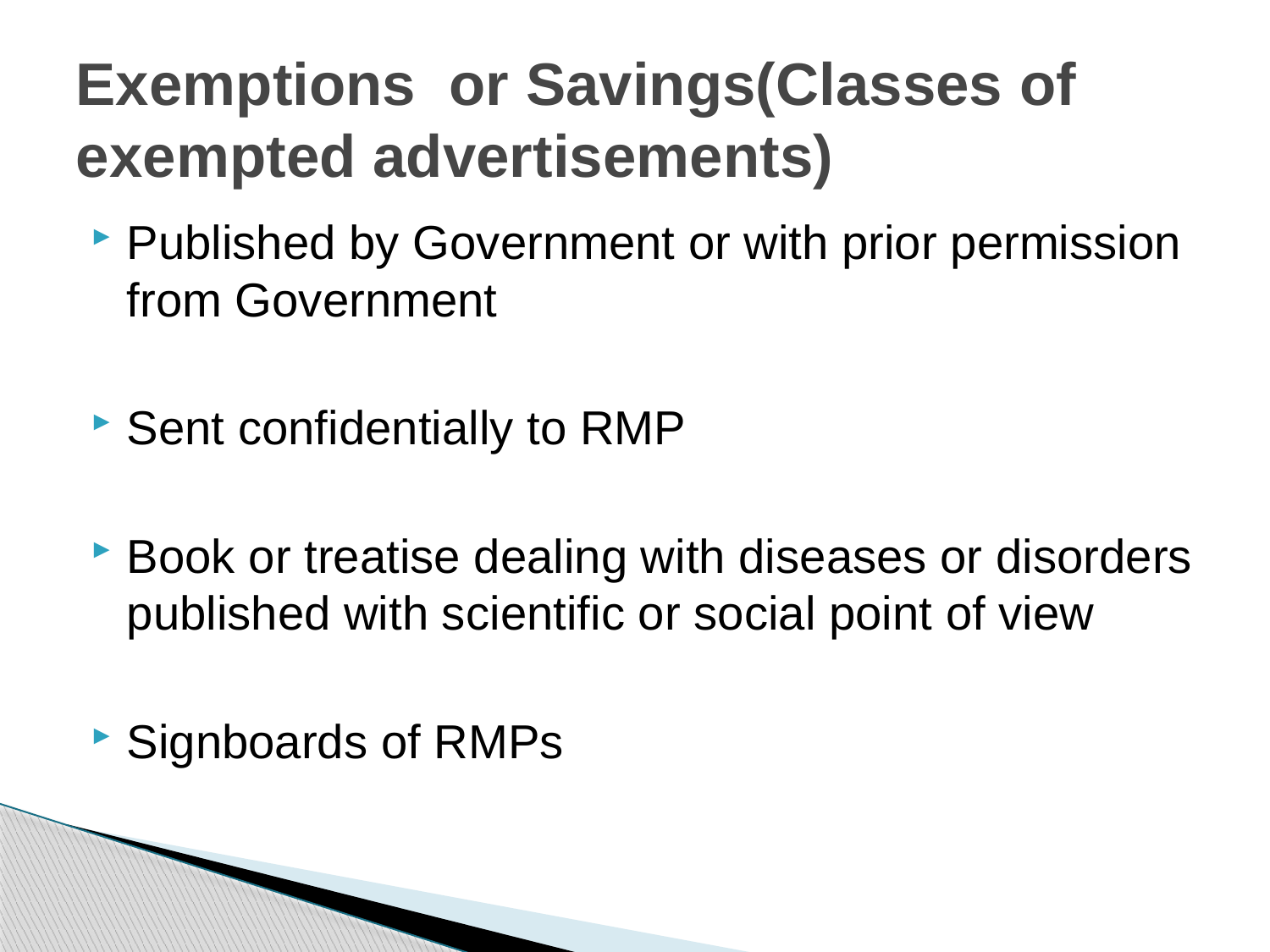

# Exemptions  or Savings(Classes of exempted advertisements)
Published by Government or with prior permission from Government

Sent confidentially to RMP

Book or treatise dealing with diseases or disorders published with scientific or social point of view

Signboards of RMPs